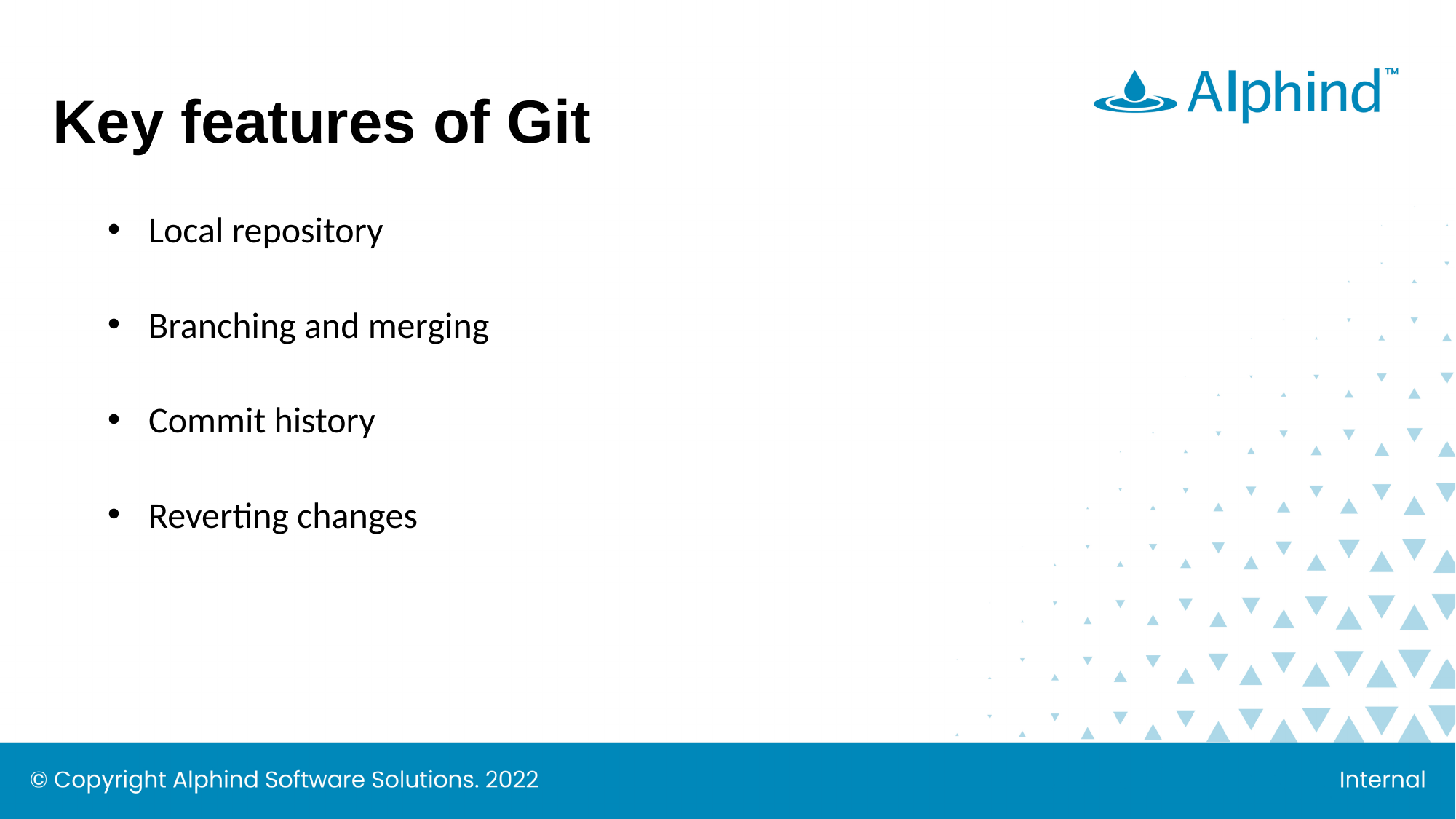

Key features of Git
Local repository
Branching and merging
Commit history
Reverting changes